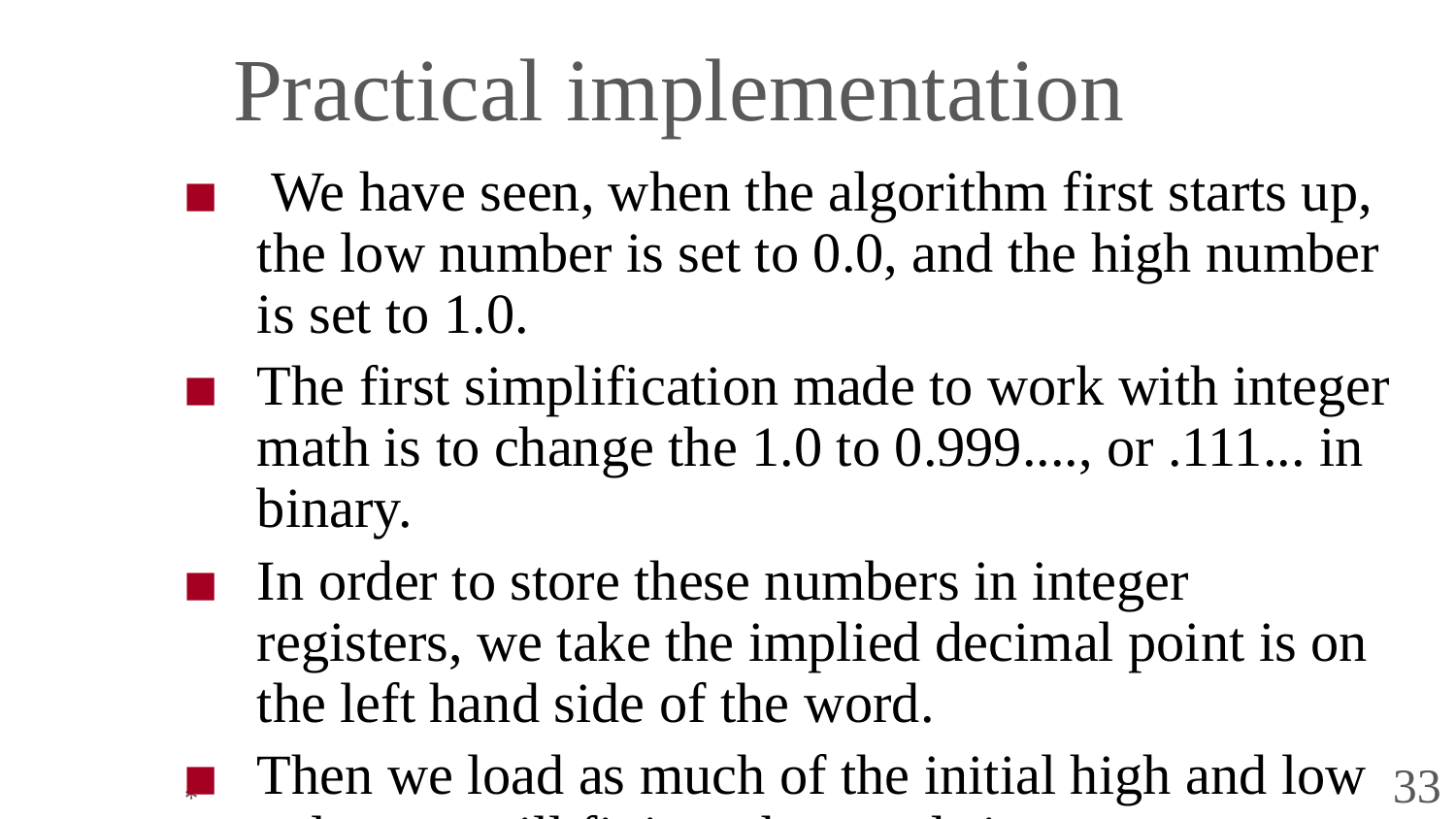

# Practical implementation
 We have seen, when the algorithm first starts up, the low number is set to 0.0, and the high number is set to 1.0.
The first simplification made to work with integer math is to change the 1.0 to 0.999...., or .111... in binary.
In order to store these numbers in integer registers, we take the implied decimal point is on the left hand side of the word.
Then we load as much of the initial high and low values as will fit into the word size we are working with
*
33